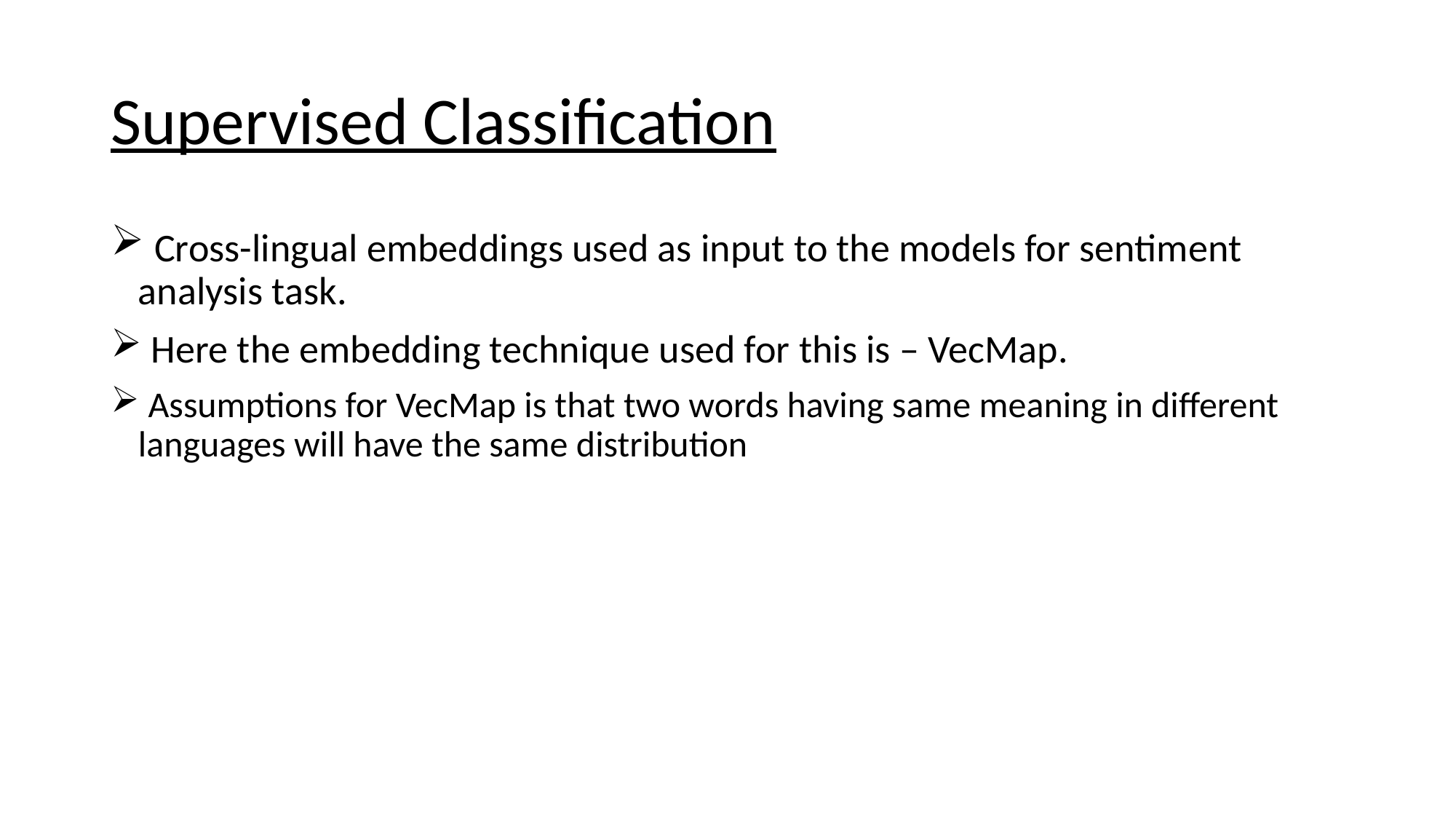

# Supervised Classification
 Cross-lingual embeddings used as input to the models for sentiment analysis task.
 Here the embedding technique used for this is – VecMap.
 Assumptions for VecMap is that two words having same meaning in different languages will have the same distribution